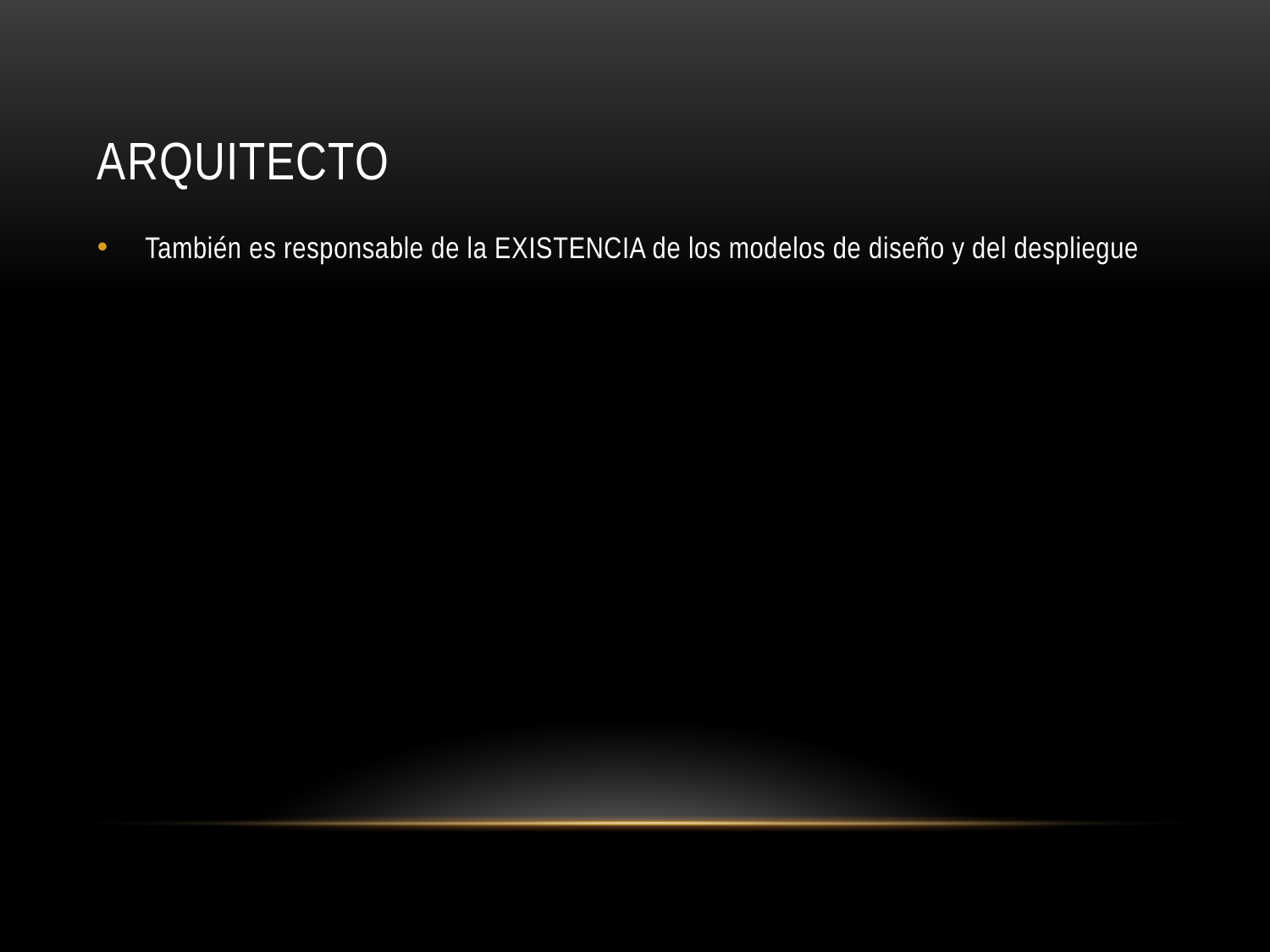

# Arquitecto
También es responsable de la EXISTENCIA de los modelos de diseño y del despliegue